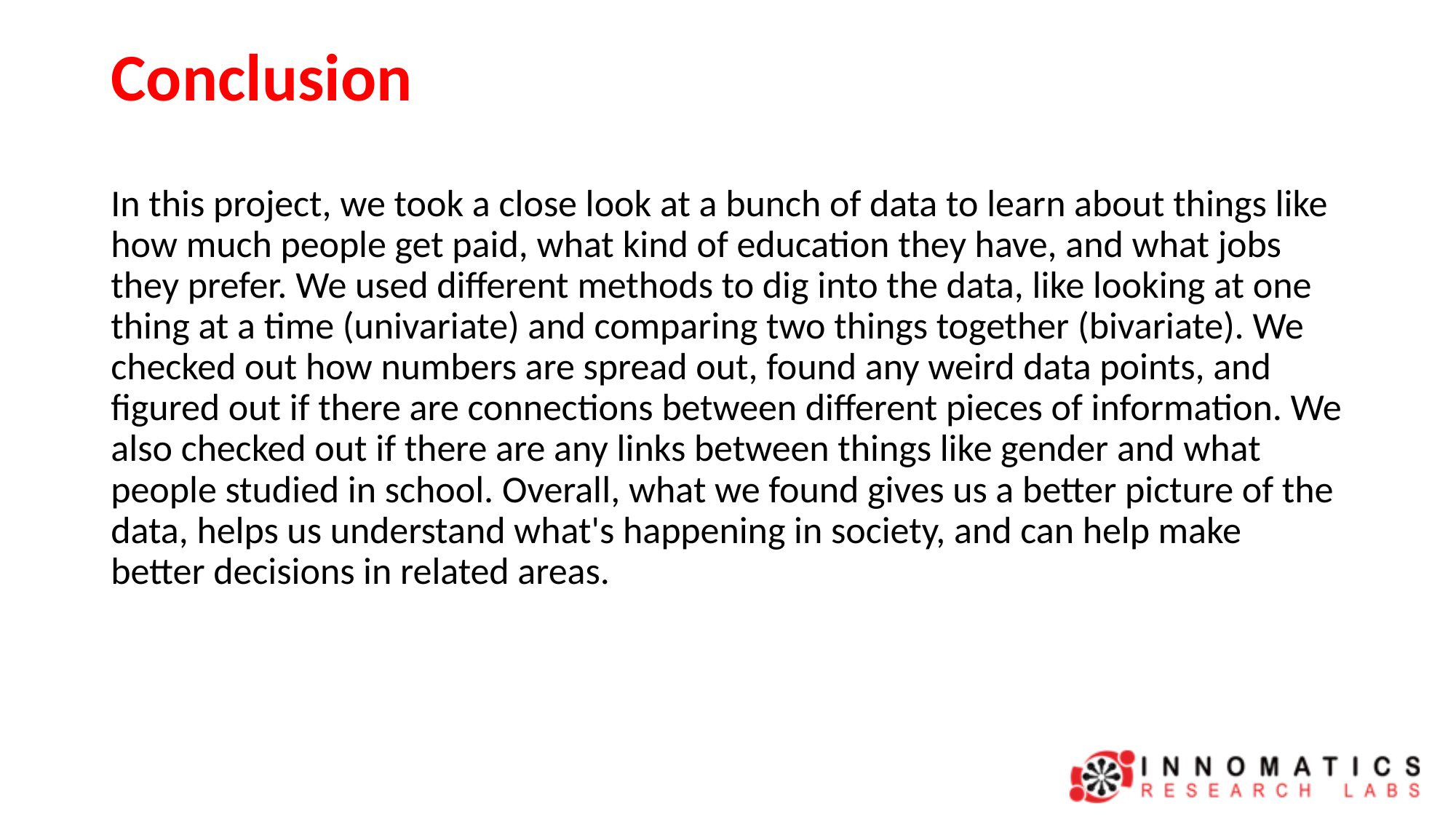

# Conclusion
In this project, we took a close look at a bunch of data to learn about things like how much people get paid, what kind of education they have, and what jobs they prefer. We used different methods to dig into the data, like looking at one thing at a time (univariate) and comparing two things together (bivariate). We checked out how numbers are spread out, found any weird data points, and figured out if there are connections between different pieces of information. We also checked out if there are any links between things like gender and what people studied in school. Overall, what we found gives us a better picture of the data, helps us understand what's happening in society, and can help make better decisions in related areas.